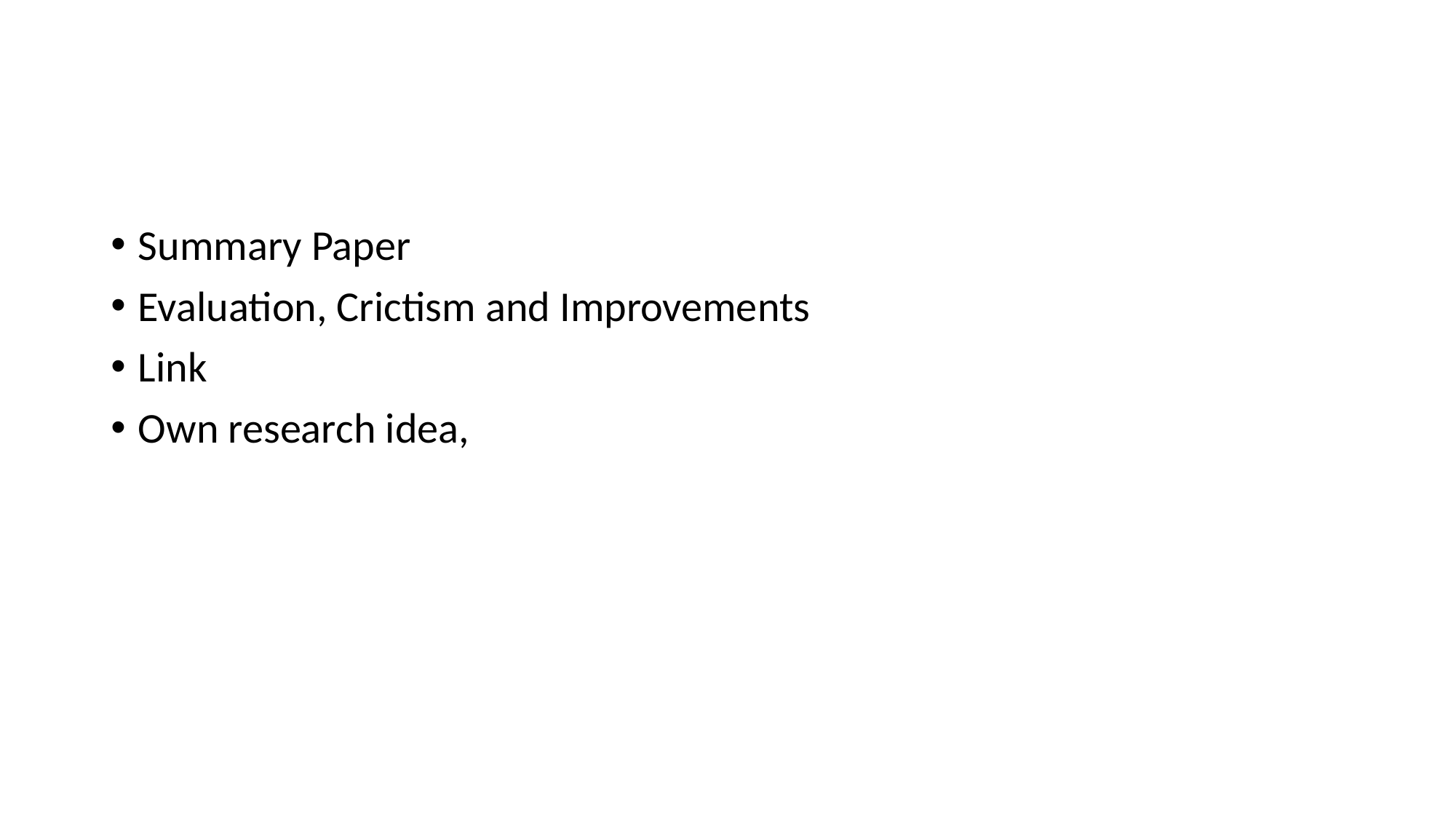

#
Summary Paper
Evaluation, Crictism and Improvements
Link
Own research idea,